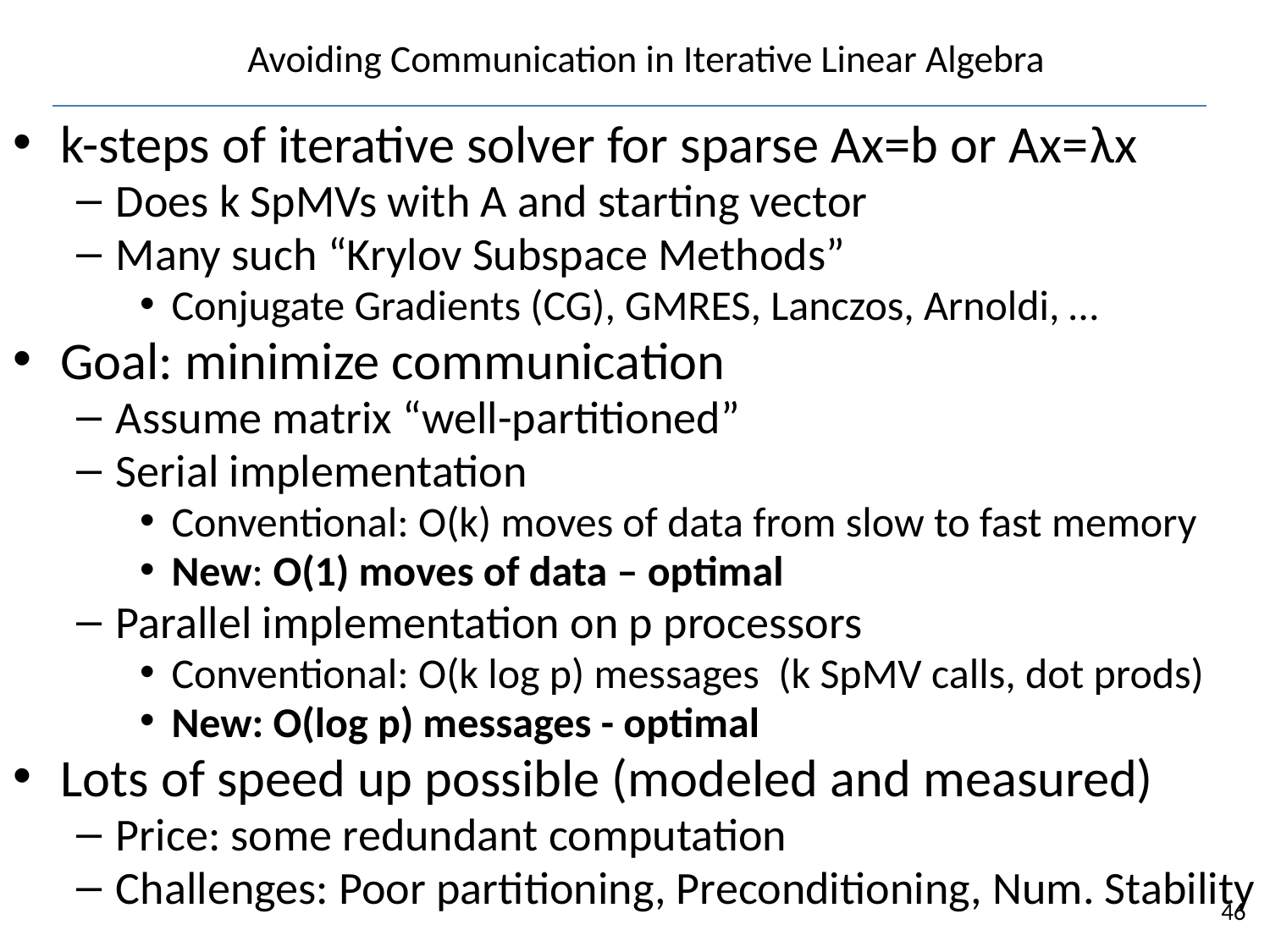

# Avoiding Communication in Iterative Linear Algebra
k-steps of iterative solver for sparse Ax=b or Ax=λx
Does k SpMVs with A and starting vector
Many such “Krylov Subspace Methods”
Conjugate Gradients (CG), GMRES, Lanczos, Arnoldi, …
Goal: minimize communication
Assume matrix “well-partitioned”
Serial implementation
Conventional: O(k) moves of data from slow to fast memory
New: O(1) moves of data – optimal
Parallel implementation on p processors
Conventional: O(k log p) messages  (k SpMV calls, dot prods)
New: O(log p) messages - optimal
Lots of speed up possible (modeled and measured)
Price: some redundant computation
Challenges: Poor partitioning, Preconditioning, Num. Stability

46